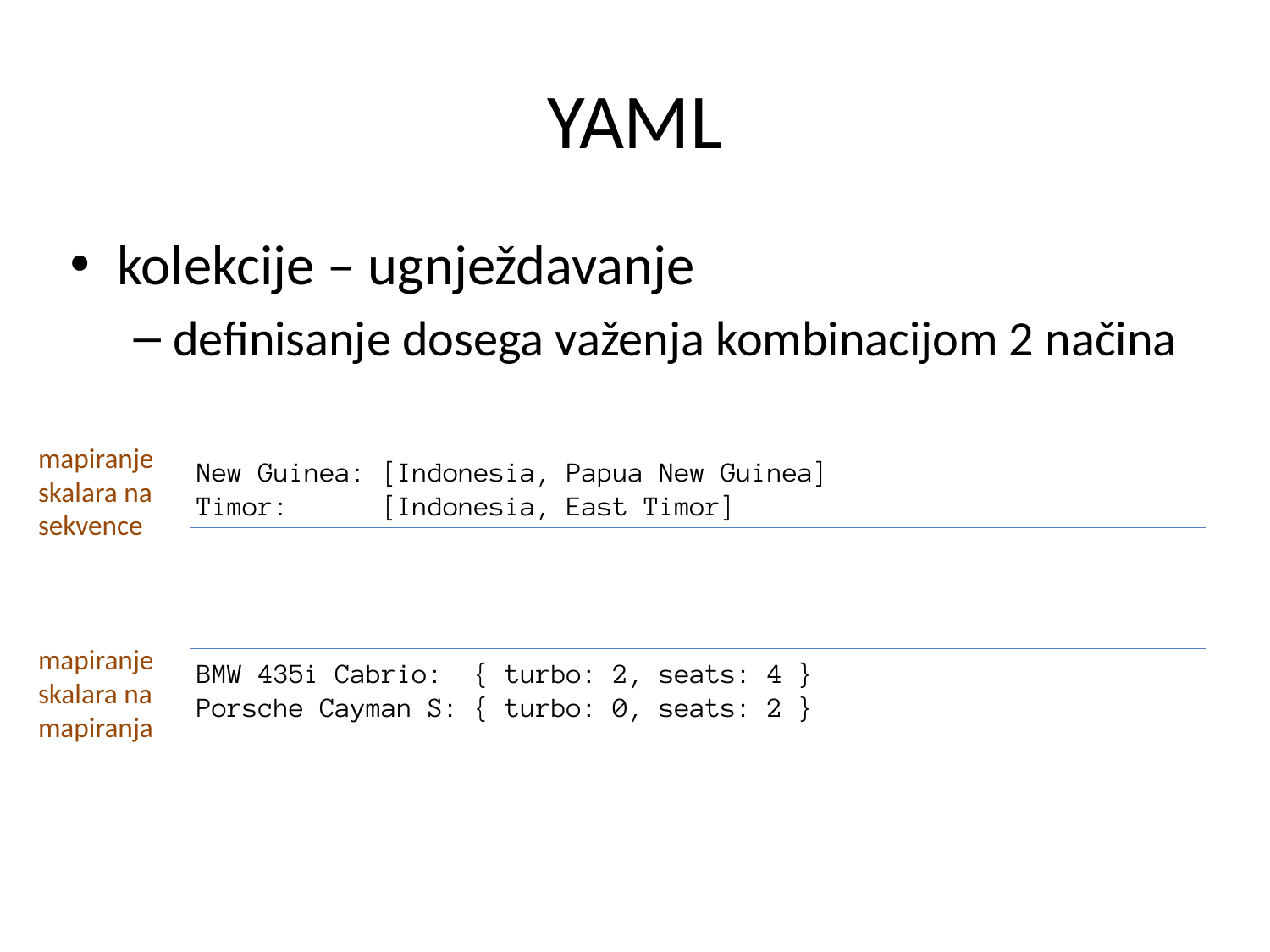

# YAML
kolekcije – ugnježdavanje
definisanje dosega važenja kombinacijom 2 načina
mapiranje skalara na sekvence
New Guinea: [Indonesia, Papua New Guinea]
Timor:      [Indonesia, East Timor]
mapiranje skalara na mapiranja
BMW 435i Cabrio:  { turbo: 2, seats: 4 }
Porsche Cayman S: { turbo: 0, seats: 2 }